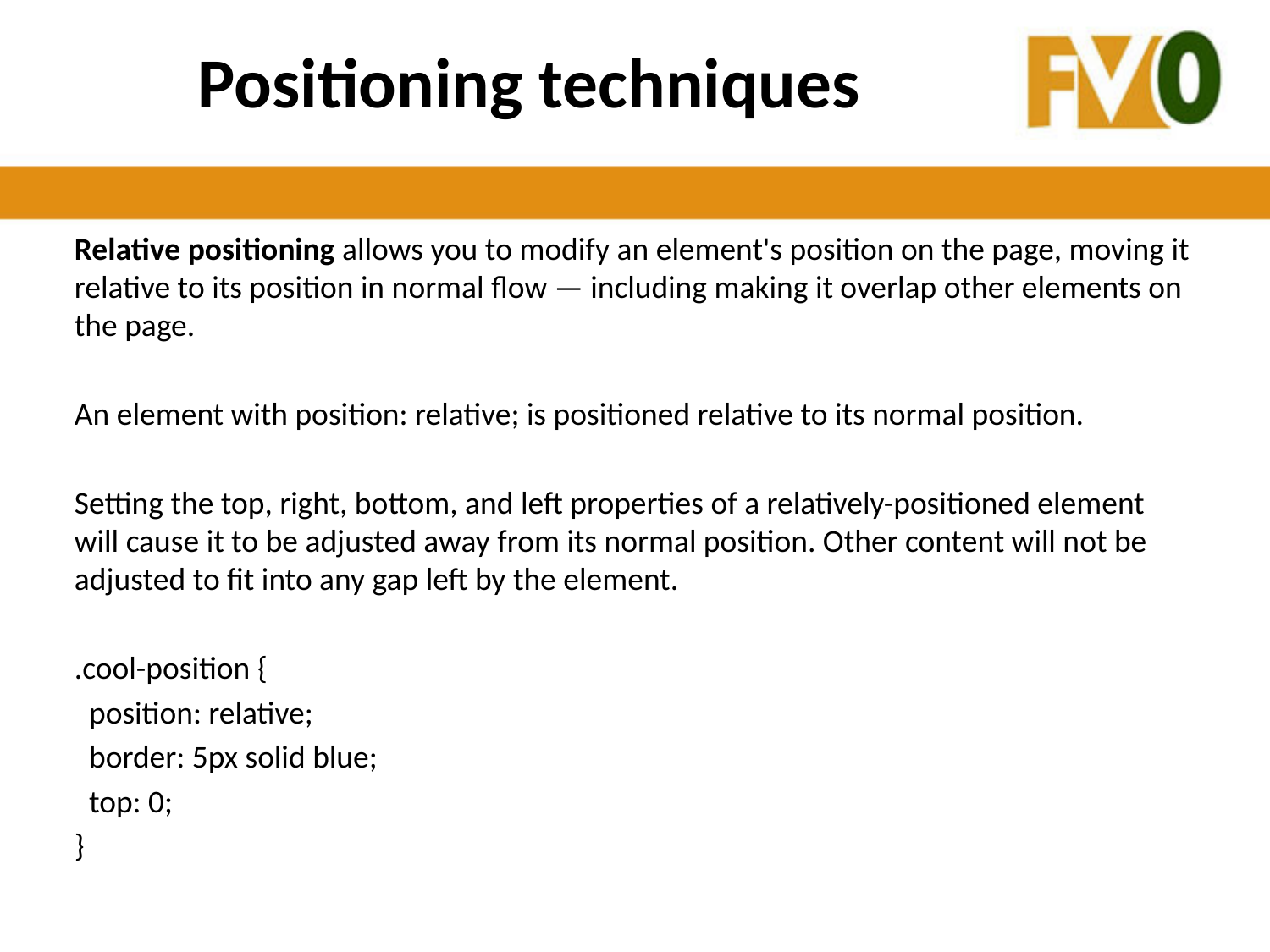

# Positioning techniques
Relative positioning allows you to modify an element's position on the page, moving it relative to its position in normal flow — including making it overlap other elements on the page.

An element with position: relative; is positioned relative to its normal position.

Setting the top, right, bottom, and left properties of a relatively-positioned element will cause it to be adjusted away from its normal position. Other content will not be adjusted to fit into any gap left by the element.

.cool-position {
  position: relative;
  border: 5px solid blue;
  top: 0;
}